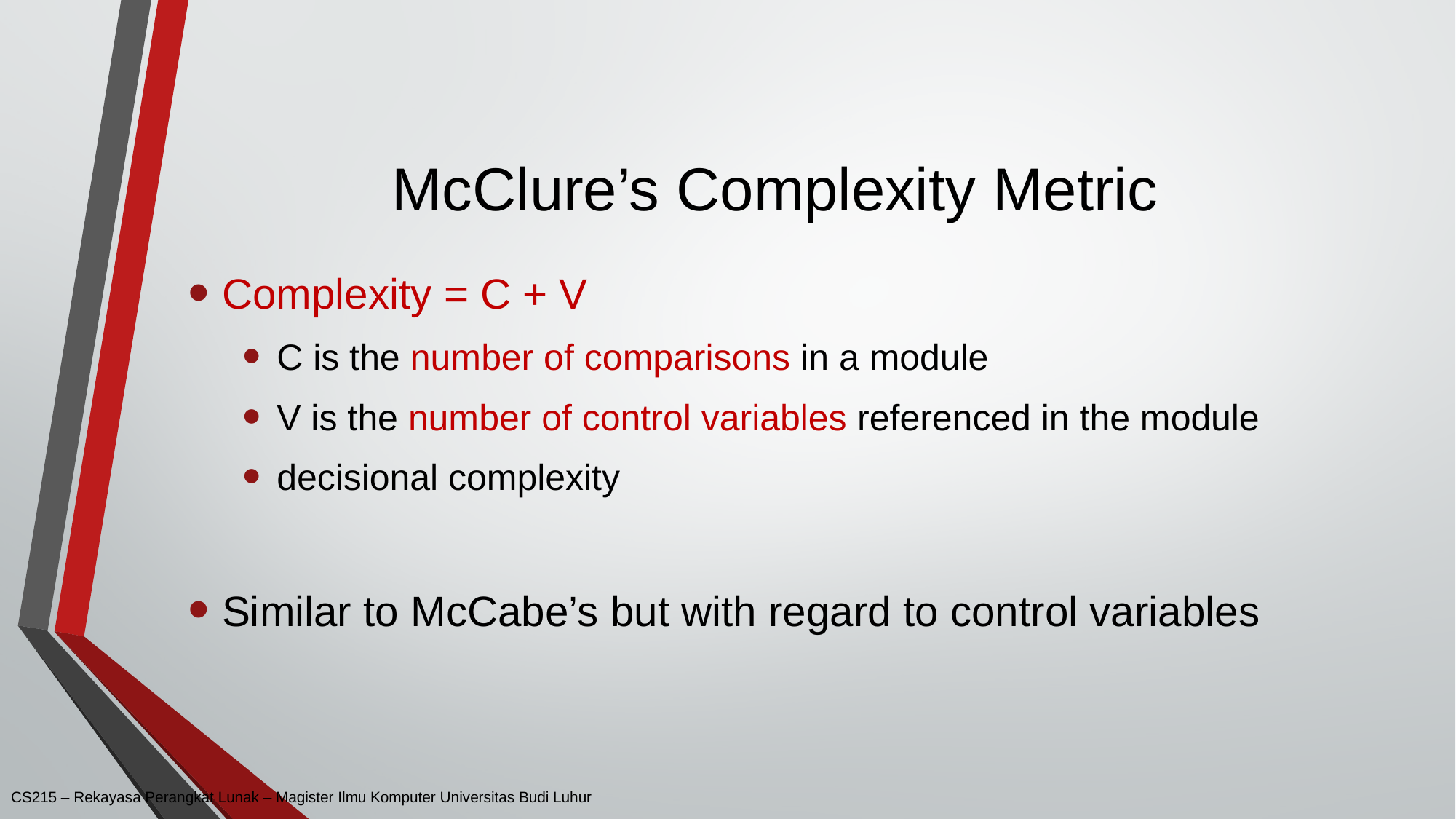

# McClure’s Complexity Metric
Complexity = C + V
C is the number of comparisons in a module
V is the number of control variables referenced in the module
decisional complexity

Similar to McCabe’s but with regard to control variables
CS215 – Rekayasa Perangkat Lunak – Magister Ilmu Komputer Universitas Budi Luhur